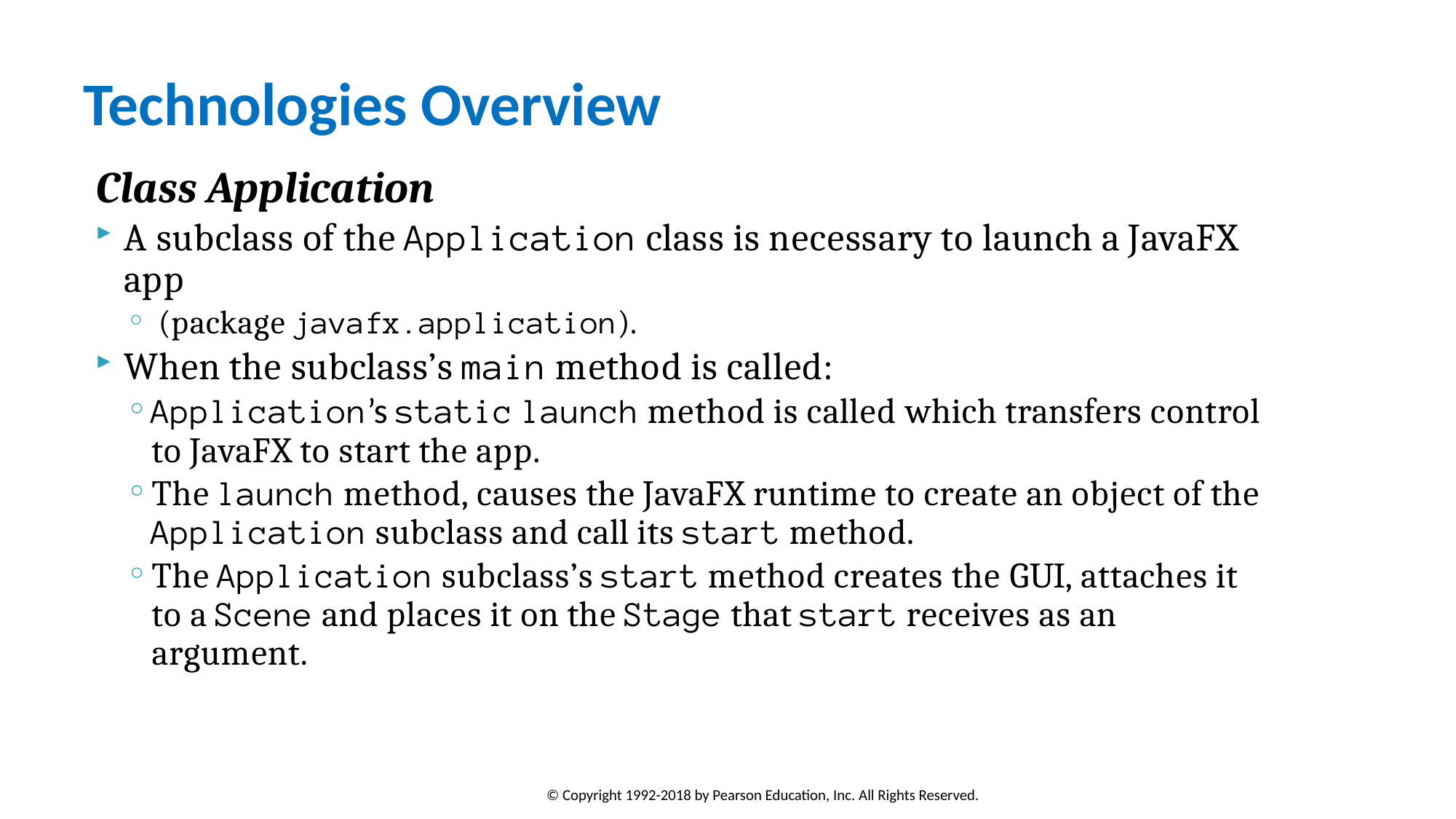

# Technologies Overview
Class Application
A subclass of the Application class is necessary to launch a JavaFX app
 (package javafx.application).
When the subclass’s main method is called:
Application’s static launch method is called which transfers control to JavaFX to start the app.
The launch method, causes the JavaFX runtime to create an object of the Application subclass and call its start method.
The Application subclass’s start method creates the GUI, attaches it to a Scene and places it on the Stage that start receives as an argument.
© Copyright 1992-2018 by Pearson Education, Inc. All Rights Reserved.